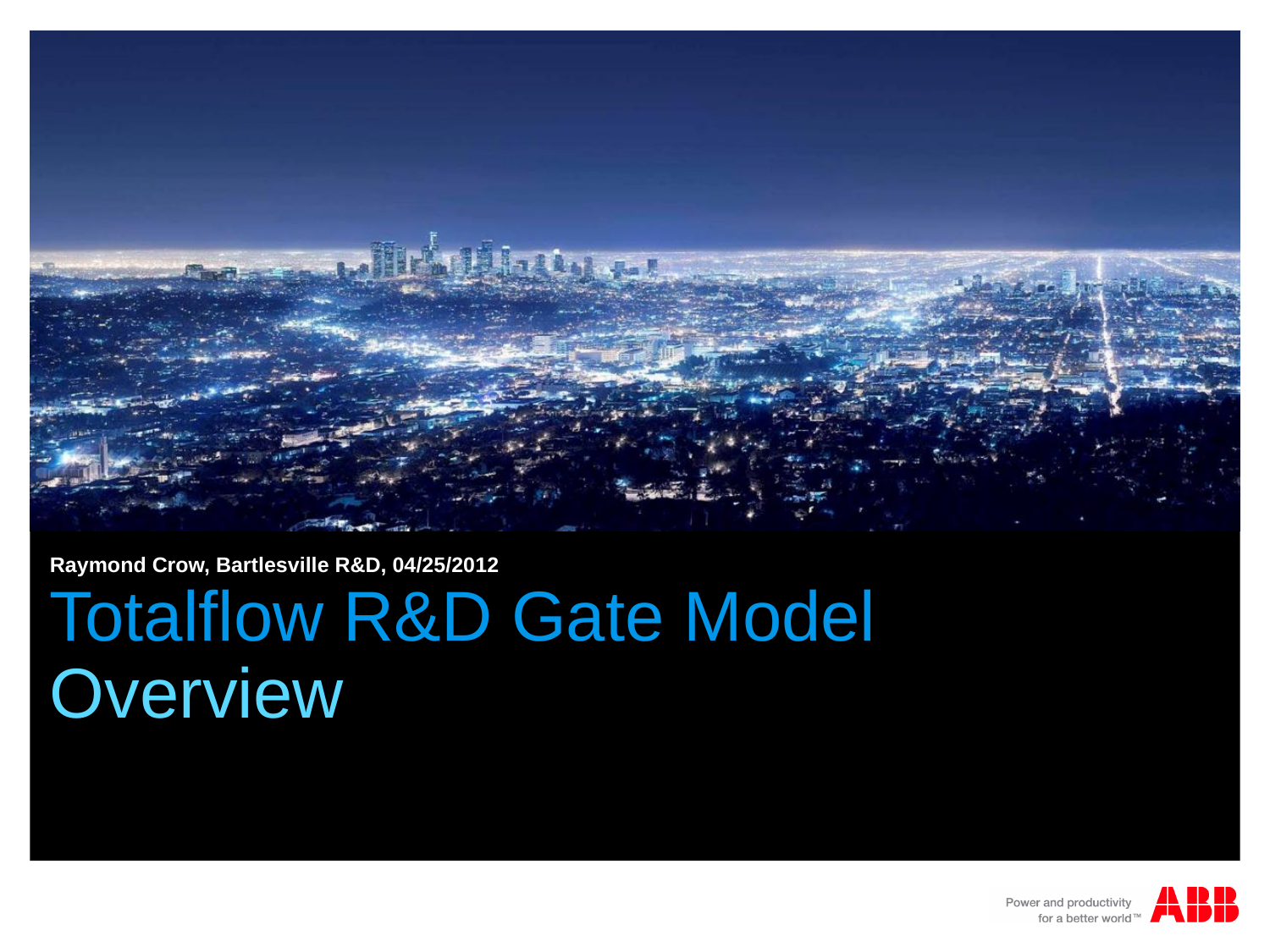

Raymond Crow, Bartlesville R&D, 04/25/2012
# Totalflow R&D Gate Model
Overview